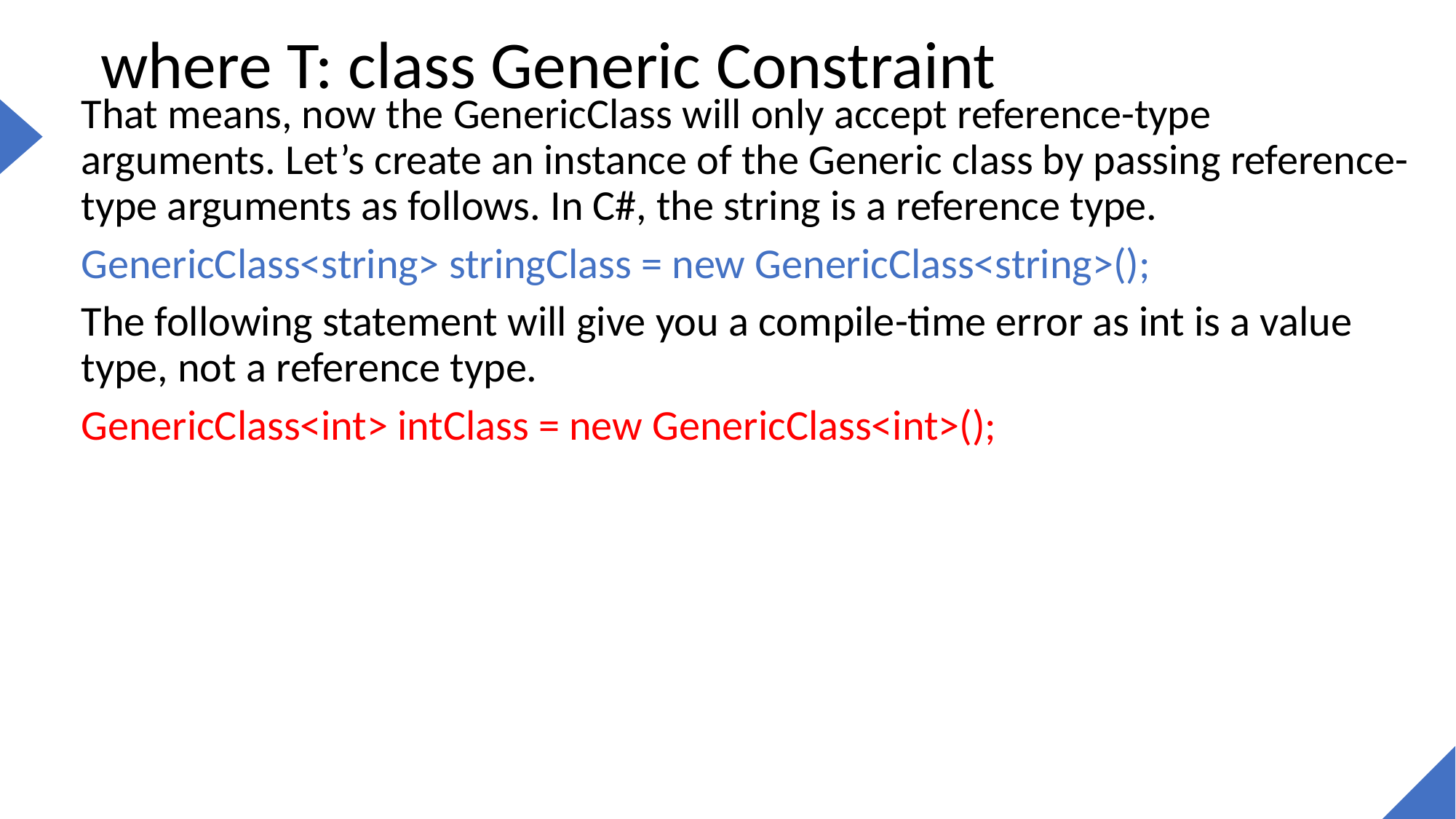

# where T: class Generic Constraint
That means, now the GenericClass will only accept reference-type arguments. Let’s create an instance of the Generic class by passing reference-type arguments as follows. In C#, the string is a reference type.
GenericClass<string> stringClass = new GenericClass<string>();
The following statement will give you a compile-time error as int is a value type, not a reference type.
GenericClass<int> intClass = new GenericClass<int>();